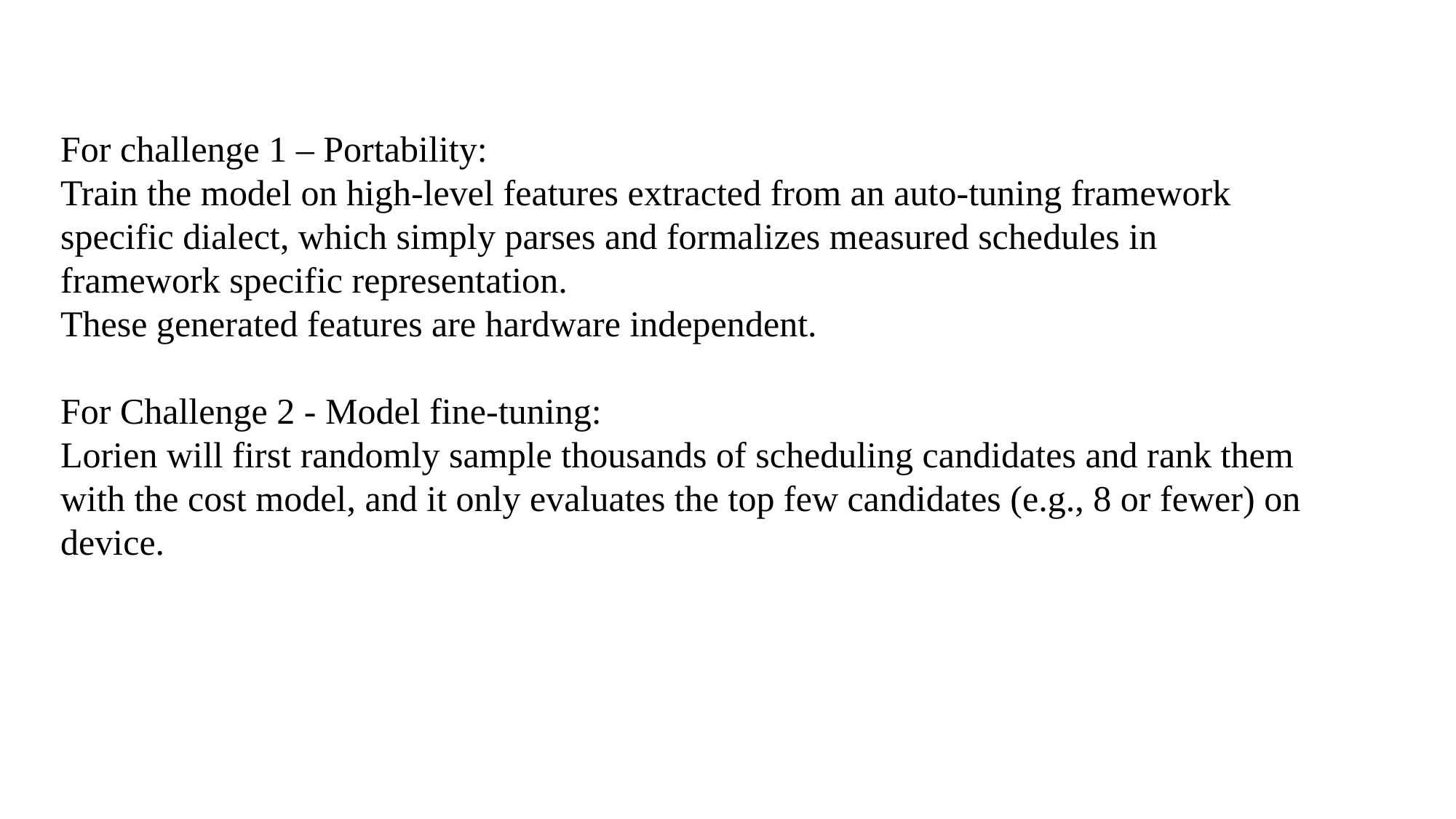

For challenge 1 – Portability:
Train the model on high-level features extracted from an auto-tuning framework specific dialect, which simply parses and formalizes measured schedules in framework specific representation.
These generated features are hardware independent.

For Challenge 2 - Model fine-tuning:
Lorien will first randomly sample thousands of scheduling candidates and rank them with the cost model, and it only evaluates the top few candidates (e.g., 8 or fewer) on device.